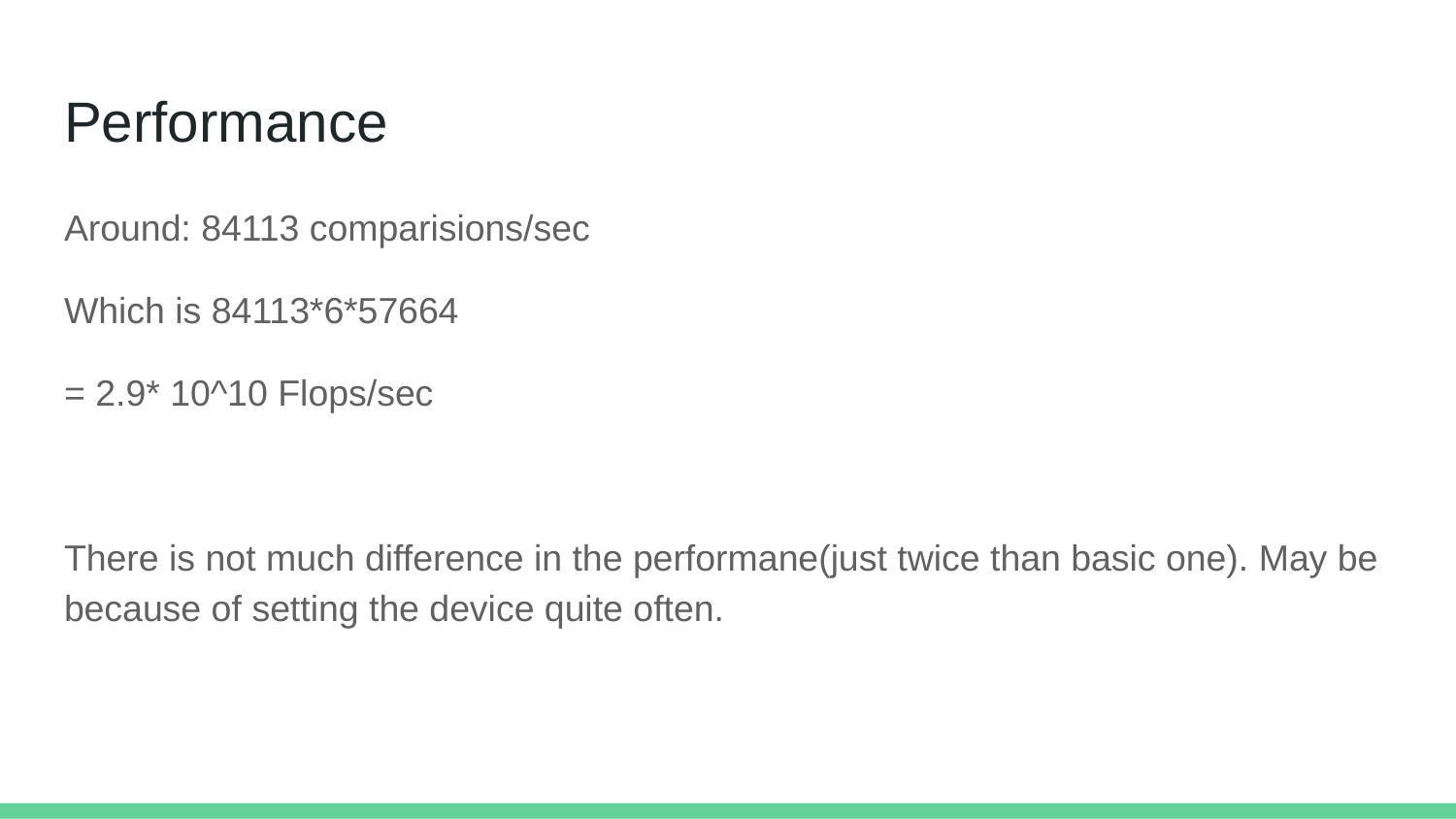

# Performance
Around: 84113 comparisions/sec
Which is 84113*6*57664
= 2.9* 10^10 Flops/sec

There is not much difference in the performane(just twice than basic one). May be because of setting the device quite often.